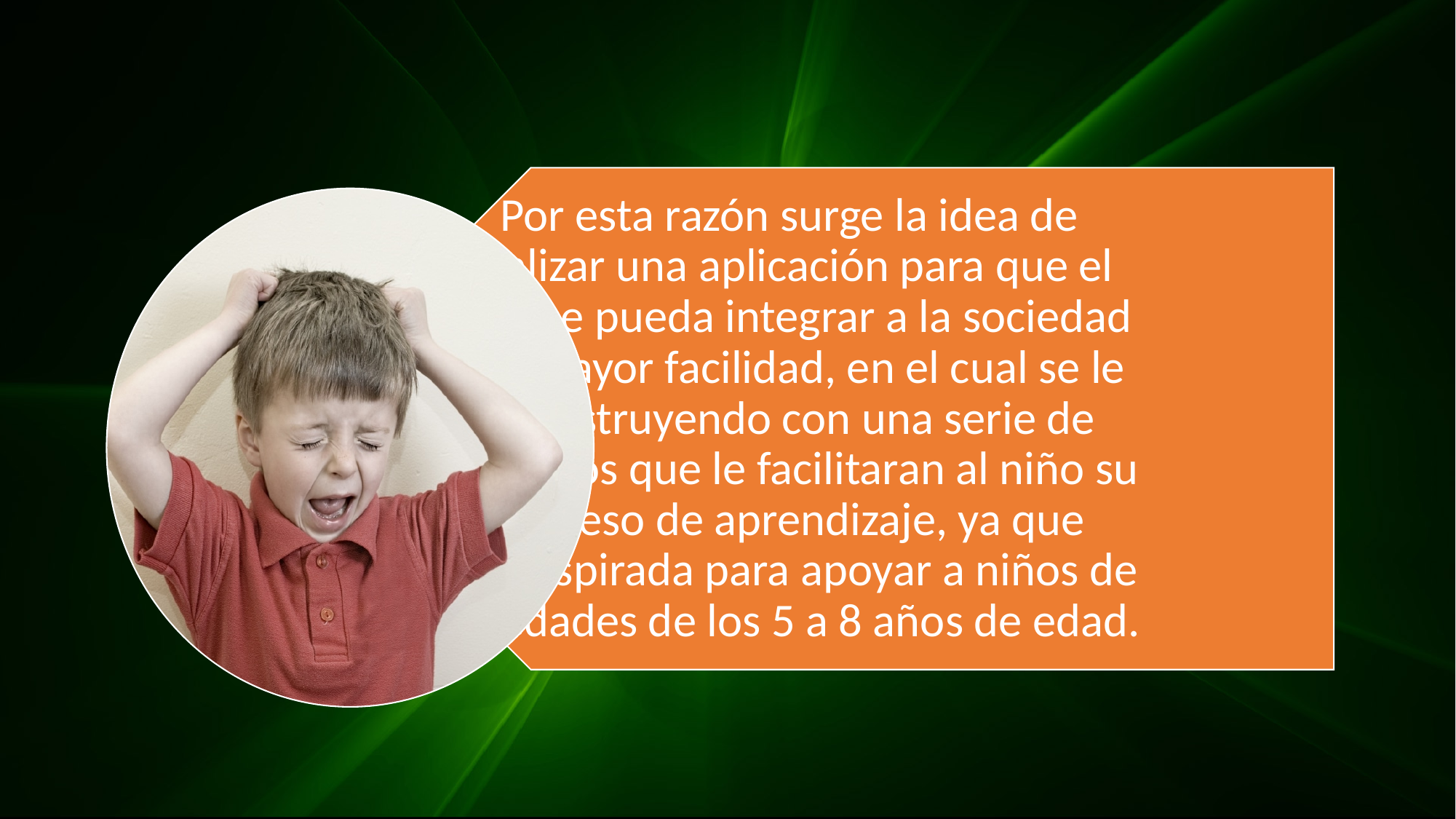

Por esta razón surge la idea de realizar una aplicación para que el niño se pueda integrar a la sociedad con mayor facilidad, en el cual se le ira instruyendo con una serie de ejercicios que le facilitaran al niño su proceso de aprendizaje, ya que estáinspirada para apoyar a niños de las edades de los 5 a 8 años de edad.